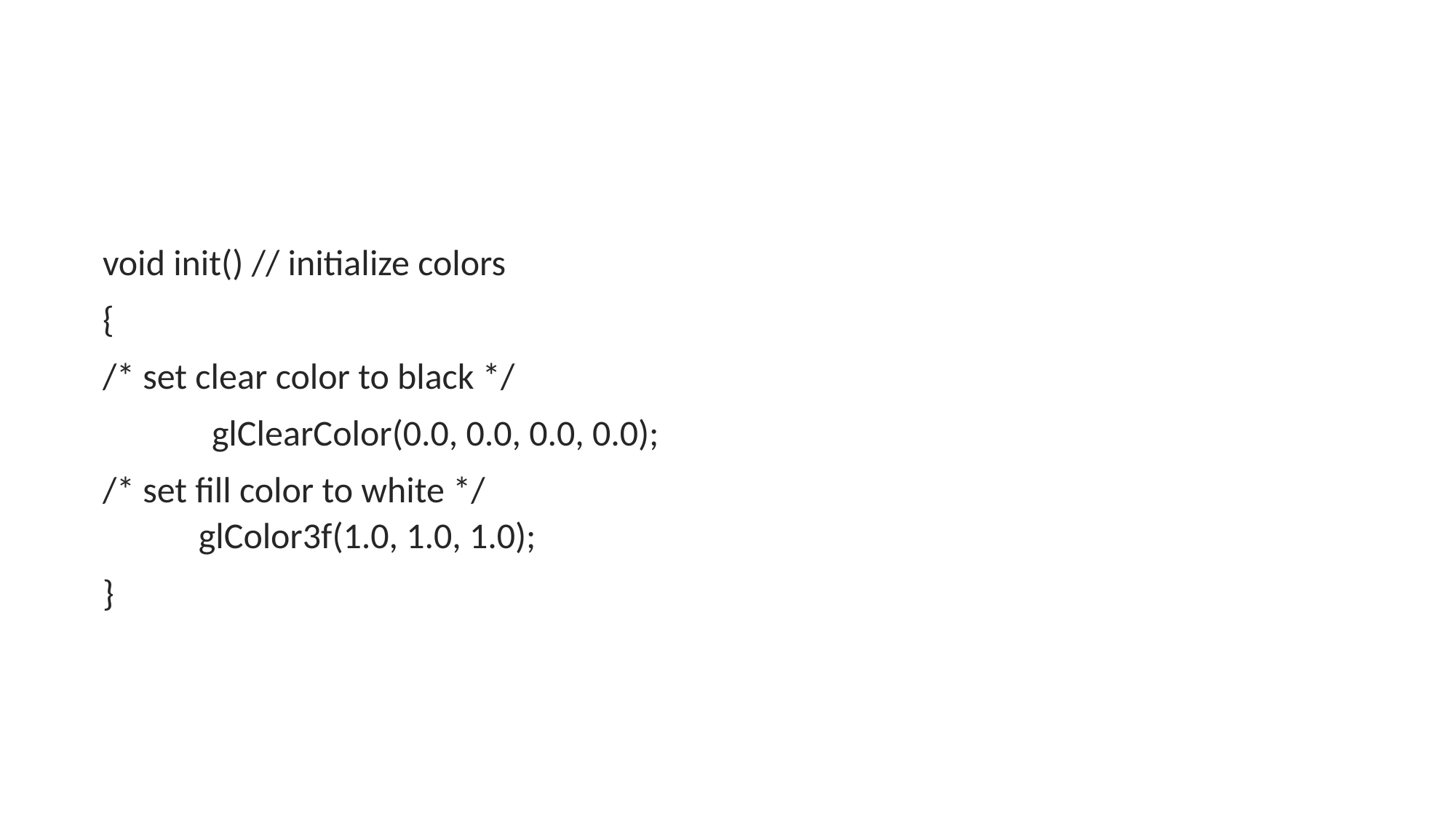

#
void init() // initialize colors
{
/* set clear color to black */
 	glClearColor(0.0, 0.0, 0.0, 0.0);
/* set fill color to white */
        glColor3f(1.0, 1.0, 1.0);
}